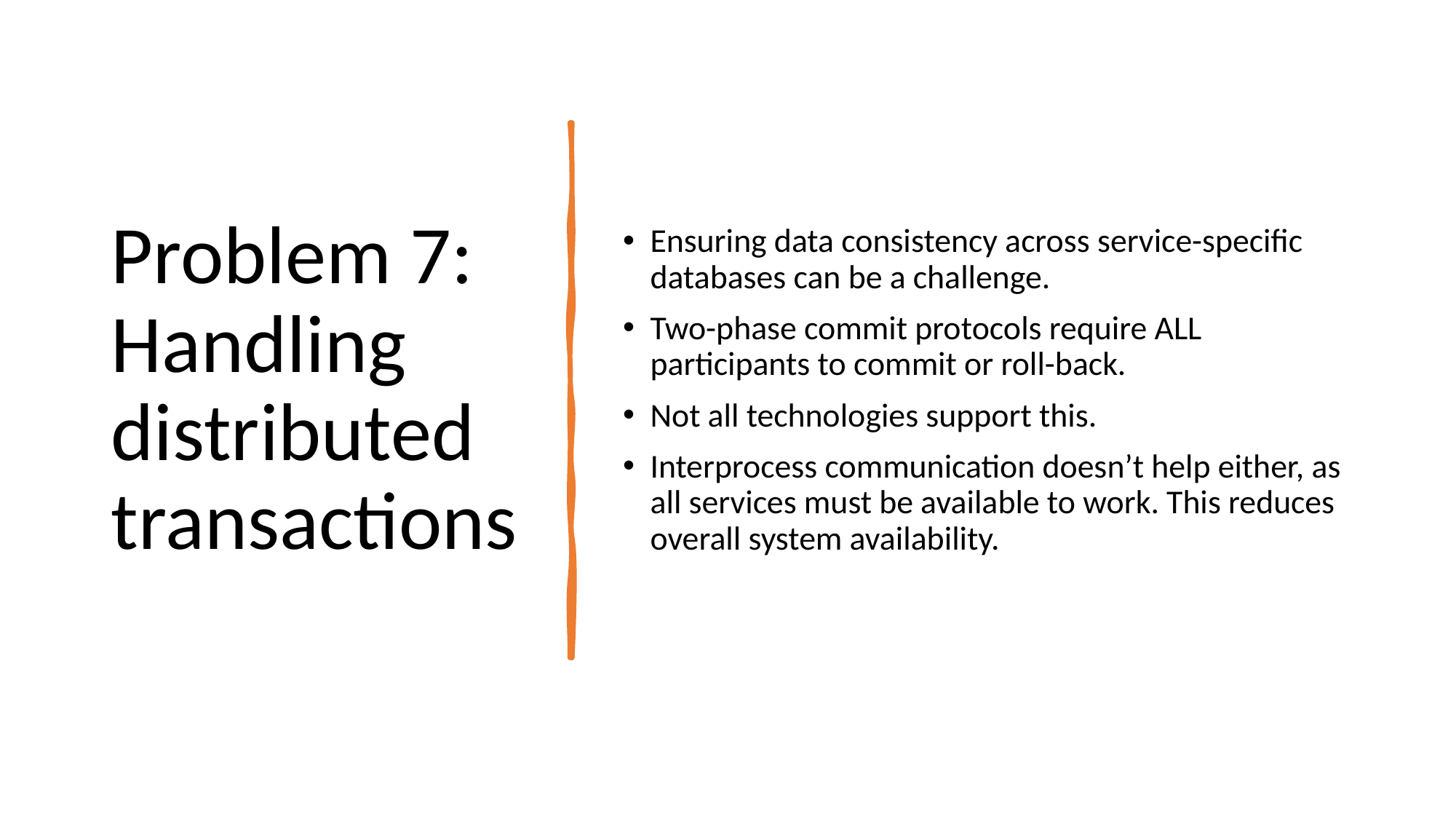

# Problem 7: Handling distributed transactions
Ensuring data consistency across service-specific databases can be a challenge.
Two-phase commit protocols require ALL participants to commit or roll-back.
Not all technologies support this.
Interprocess communication doesn’t help either, as all services must be available to work. This reduces overall system availability.